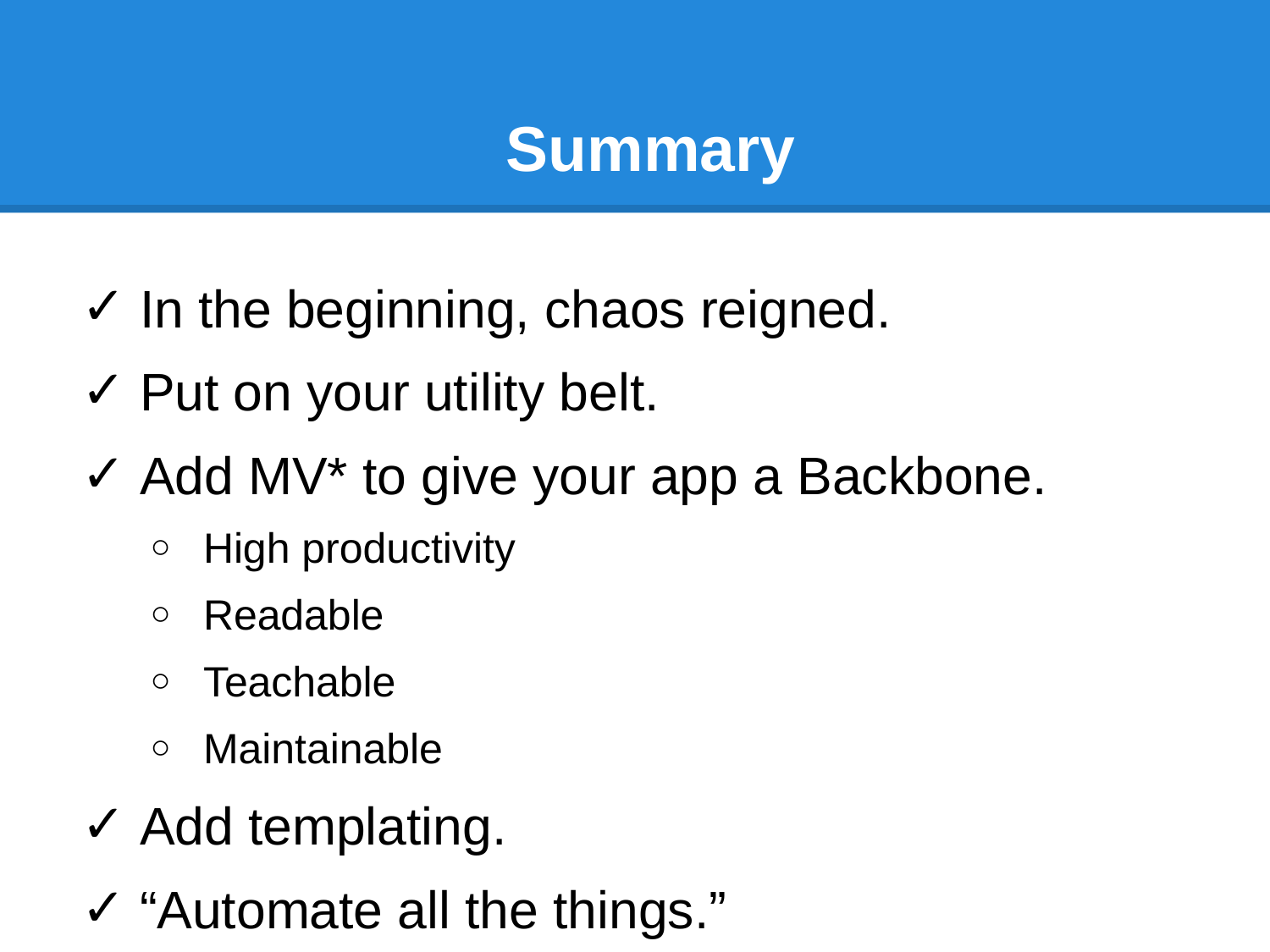

# Summary
In the beginning, chaos reigned.
Put on your utility belt.
Add MV* to give your app a Backbone.
High productivity
Readable
Teachable
Maintainable
Add templating.
“Automate all the things.”